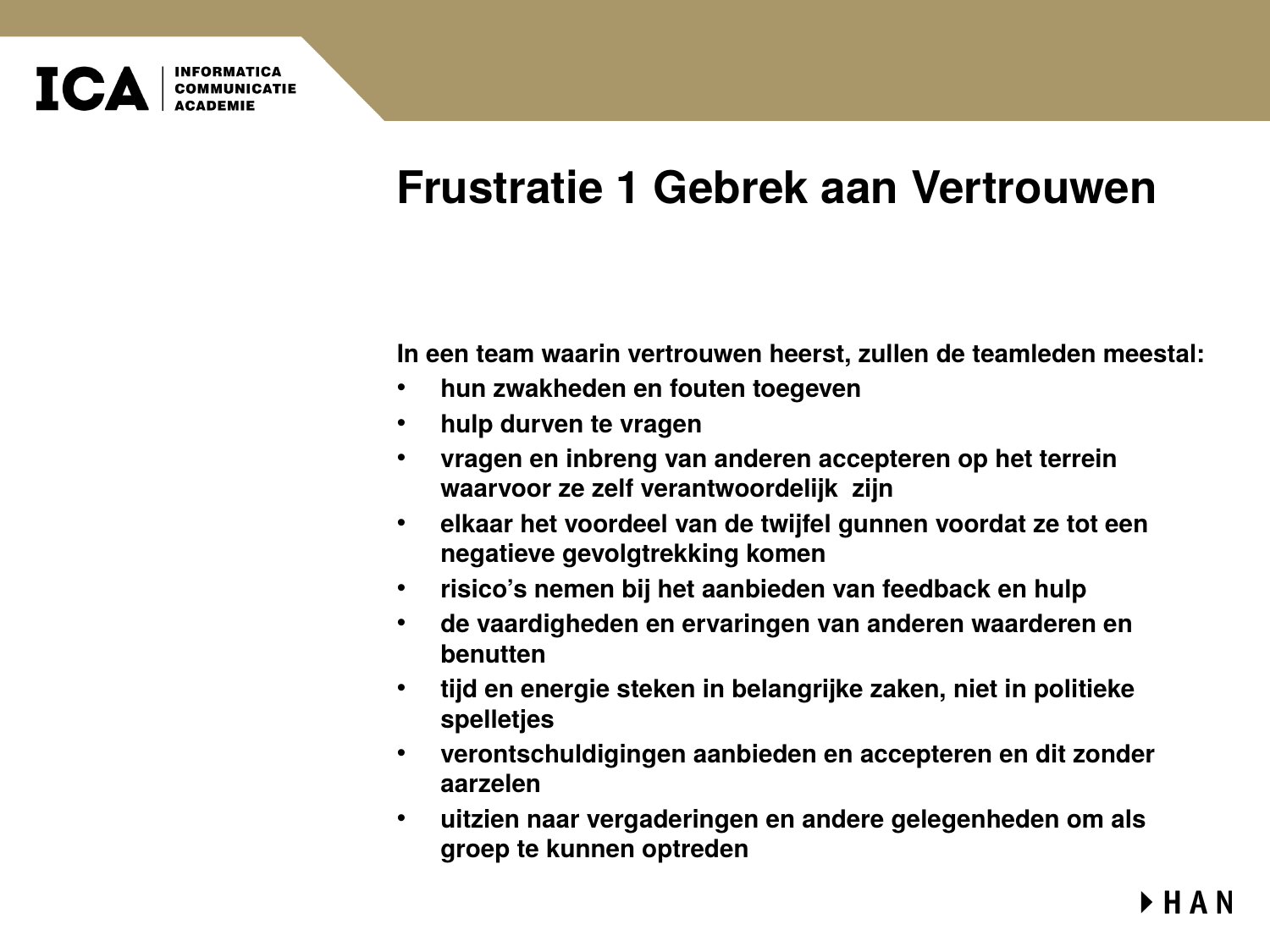

# Frustratie 1 Gebrek aan Vertrouwen

In een team waarin vertrouwen heerst, zullen de teamleden meestal:
hun zwakheden en fouten toegeven
hulp durven te vragen
vragen en inbreng van anderen accepteren op het terrein waarvoor ze zelf verantwoordelijk  zijn
elkaar het voordeel van de twijfel gunnen voordat ze tot een negatieve gevolgtrekking komen
risico’s nemen bij het aanbieden van feedback en hulp
de vaardigheden en ervaringen van anderen waarderen en benutten
tijd en energie steken in belangrijke zaken, niet in politieke spelletjes
verontschuldigingen aanbieden en accepteren en dit zonder aarzelen
uitzien naar vergaderingen en andere gelegenheden om als groep te kunnen optreden